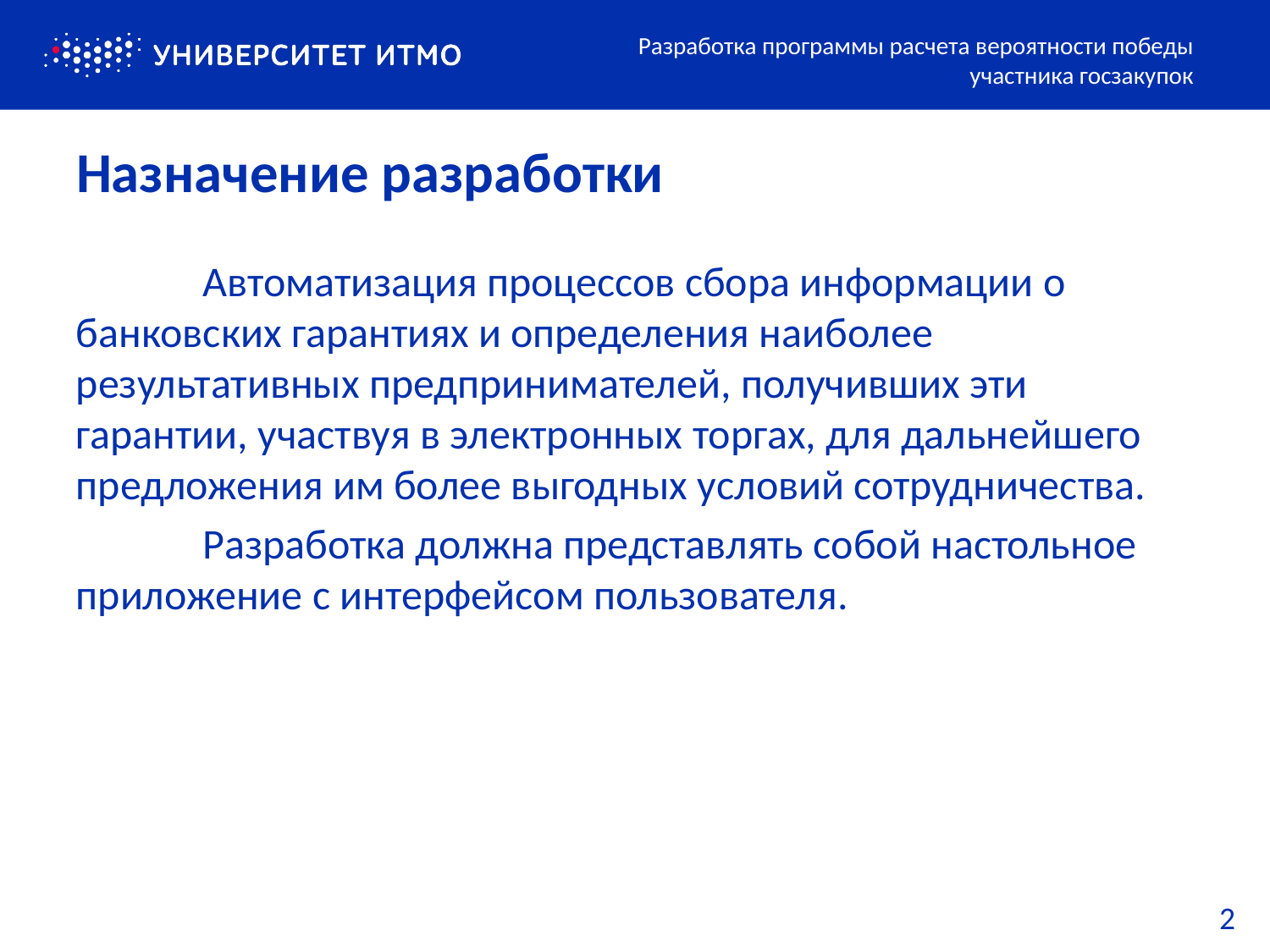

Разработка программы расчета вероятности победы участника госзакупок
# Назначение разработки
	Автоматизация процессов сбора информации о банковских гарантиях и определения наиболее результативных предпринимателей, получивших эти гарантии, участвуя в электронных торгах, для дальнейшего предложения им более выгодных условий сотрудничества.
	Разработка должна представлять собой настольное приложение с интерфейсом пользователя.

2